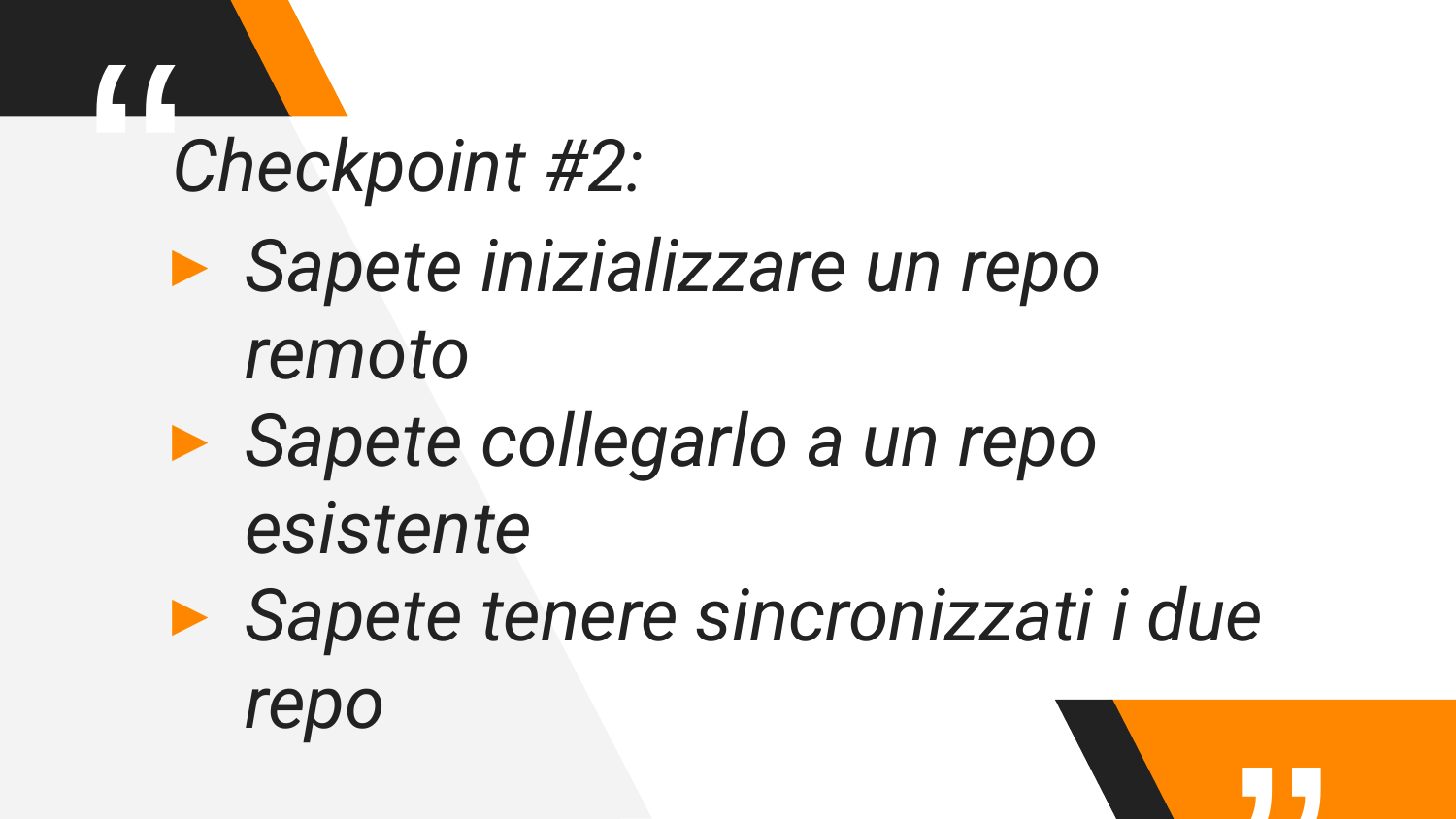

Checkpoint #2:
Sapete inizializzare un repo remoto
Sapete collegarlo a un repo esistente
Sapete tenere sincronizzati i due repo